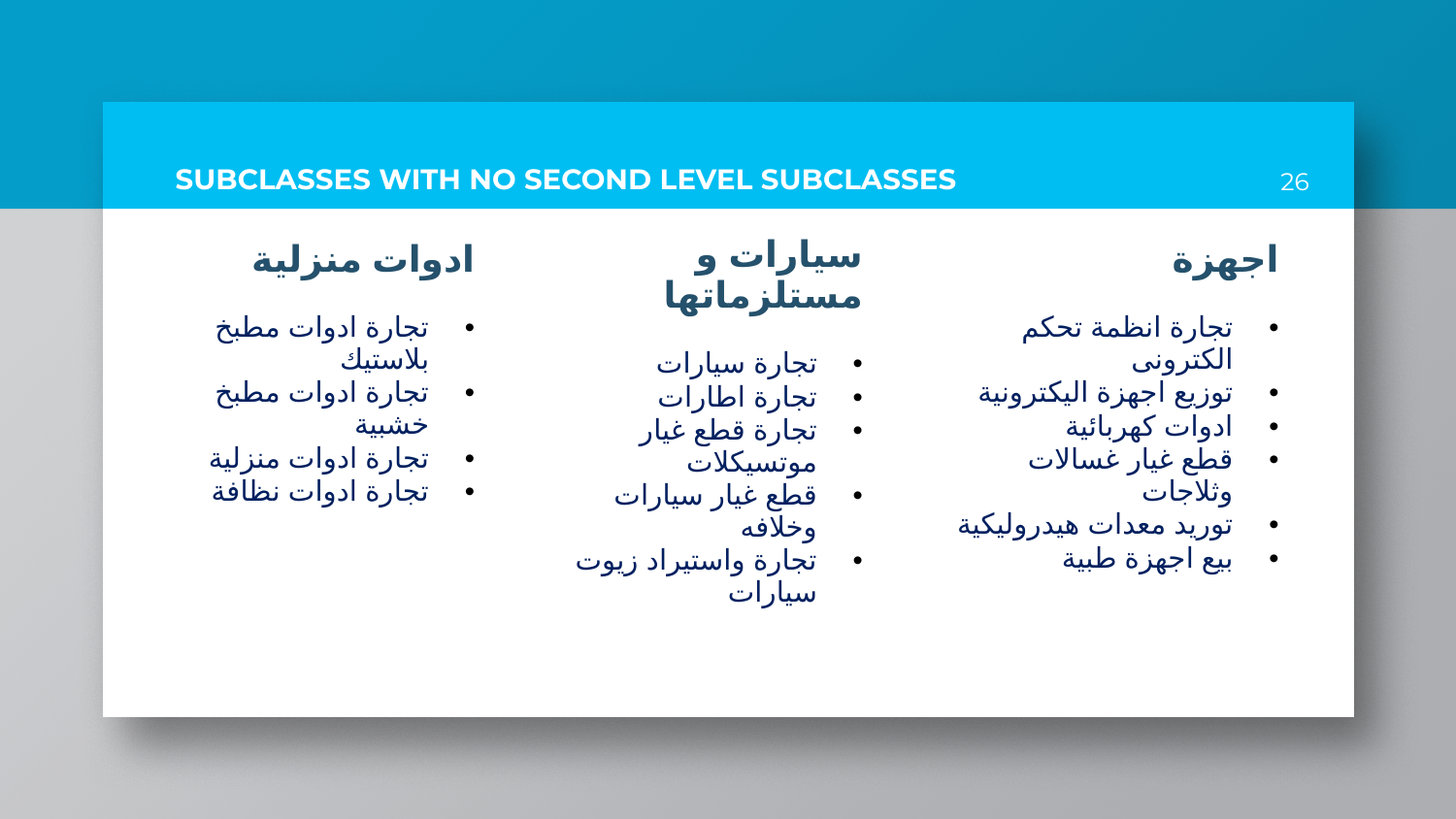

# SUBCLASSES WITH NO SECOND LEVEL SUBCLASSES
26
| ادوات منزلية |
| --- |
|  |
| تجارة ادوات مطبخ بلاستيك |
| تجارة ادوات مطبخ خشبية |
| تجارة ادوات منزلية |
| تجارة ادوات نظافة |
| سيارات و مستلزماتها |
| --- |
|  |
| تجارة سيارات |
| تجارة اطارات |
| تجارة قطع غيار موتسيكلات |
| قطع غيار سيارات وخلافه |
| تجارة واستيراد زيوت سيارات |
| اجهزة |
| --- |
|  |
| تجارة انظمة تحكم الكترونى |
| توزيع اجهزة اليكترونية |
| ادوات كهربائية |
| قطع غيار غسالات وثلاجات |
| توريد معدات هيدروليكية |
| بيع اجهزة طبية |